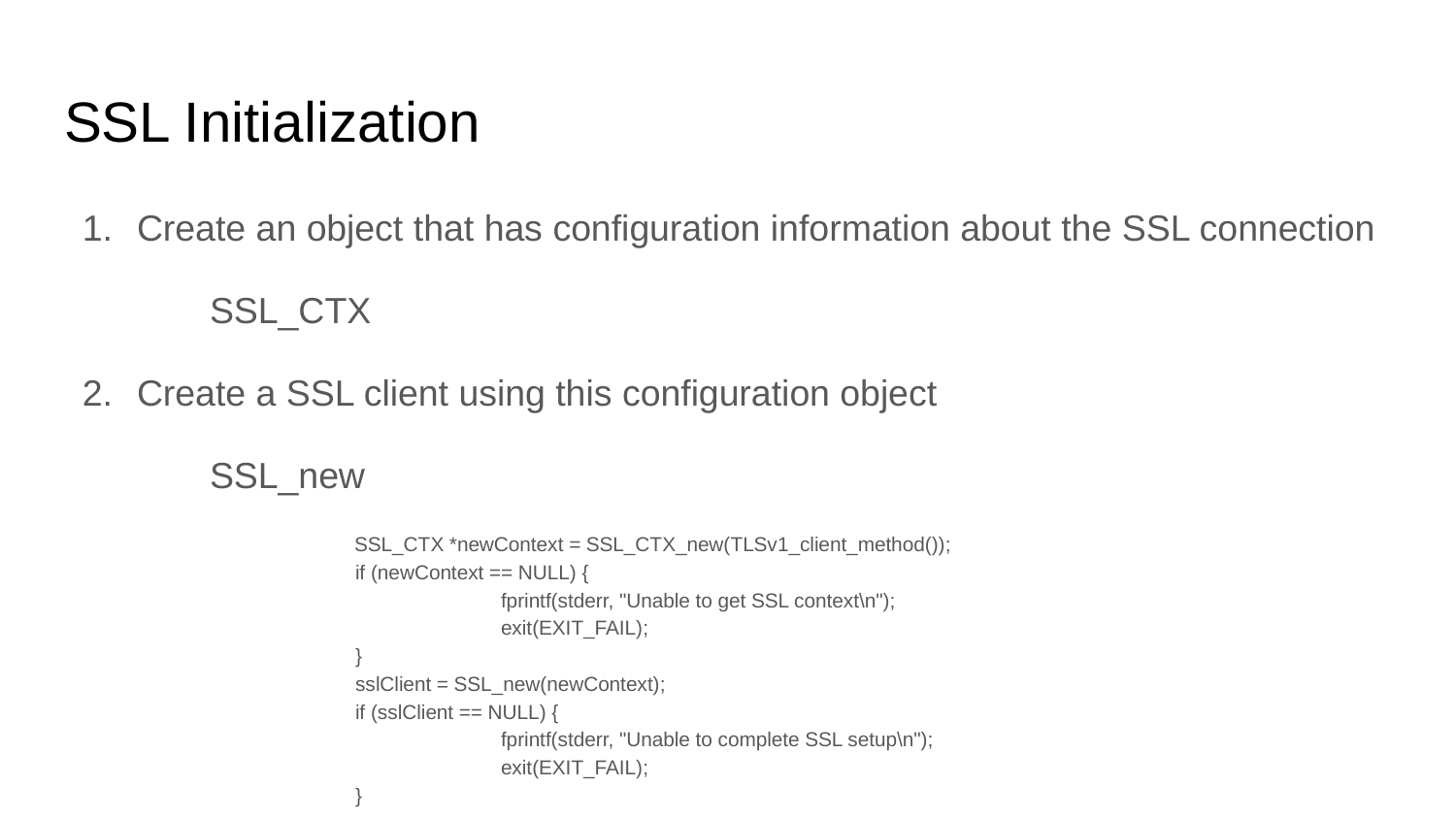

# SSL Initialization
Create an object that has configuration information about the SSL connection
	SSL_CTX
Create a SSL client using this configuration object
	SSL_new
                                                    SSL_CTX *newContext = SSL_CTX_new(TLSv1_client_method());
		if (newContext == NULL) {
			fprintf(stderr, "Unable to get SSL context\n");
			exit(EXIT_FAIL);
		}
		sslClient = SSL_new(newContext);
		if (sslClient == NULL) {
			fprintf(stderr, "Unable to complete SSL setup\n");
			exit(EXIT_FAIL);
		}